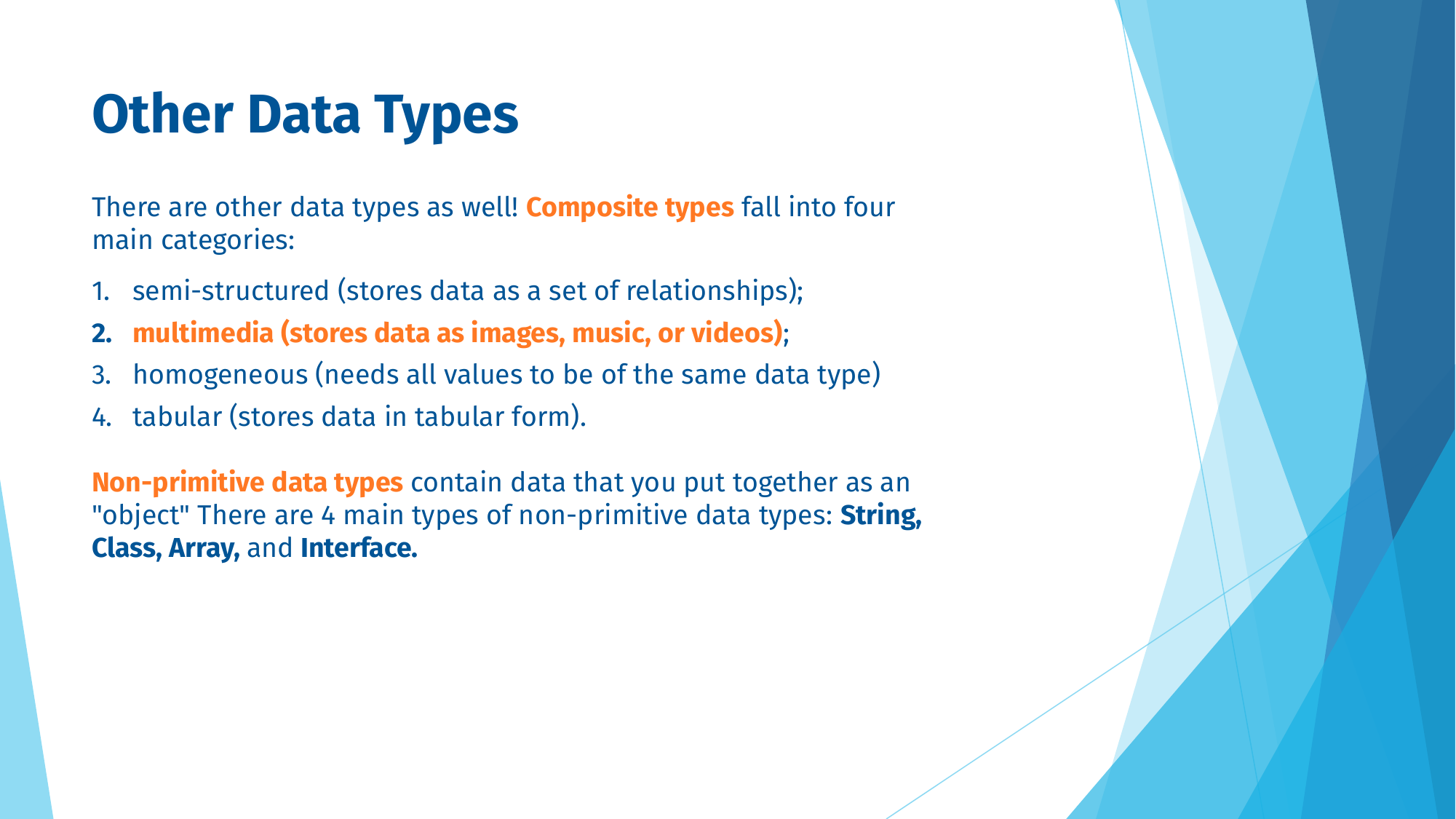

# Other Data Types
There are other data types as well! Composite types fall into four main categories:
semi-structured (stores data as a set of relationships);
multimedia (stores data as images, music, or videos);
homogeneous (needs all values to be of the same data type)
tabular (stores data in tabular form).

Non-primitive data types contain data that you put together as an "object" There are 4 main types of non-primitive data types: String, Class, Array, and Interface.